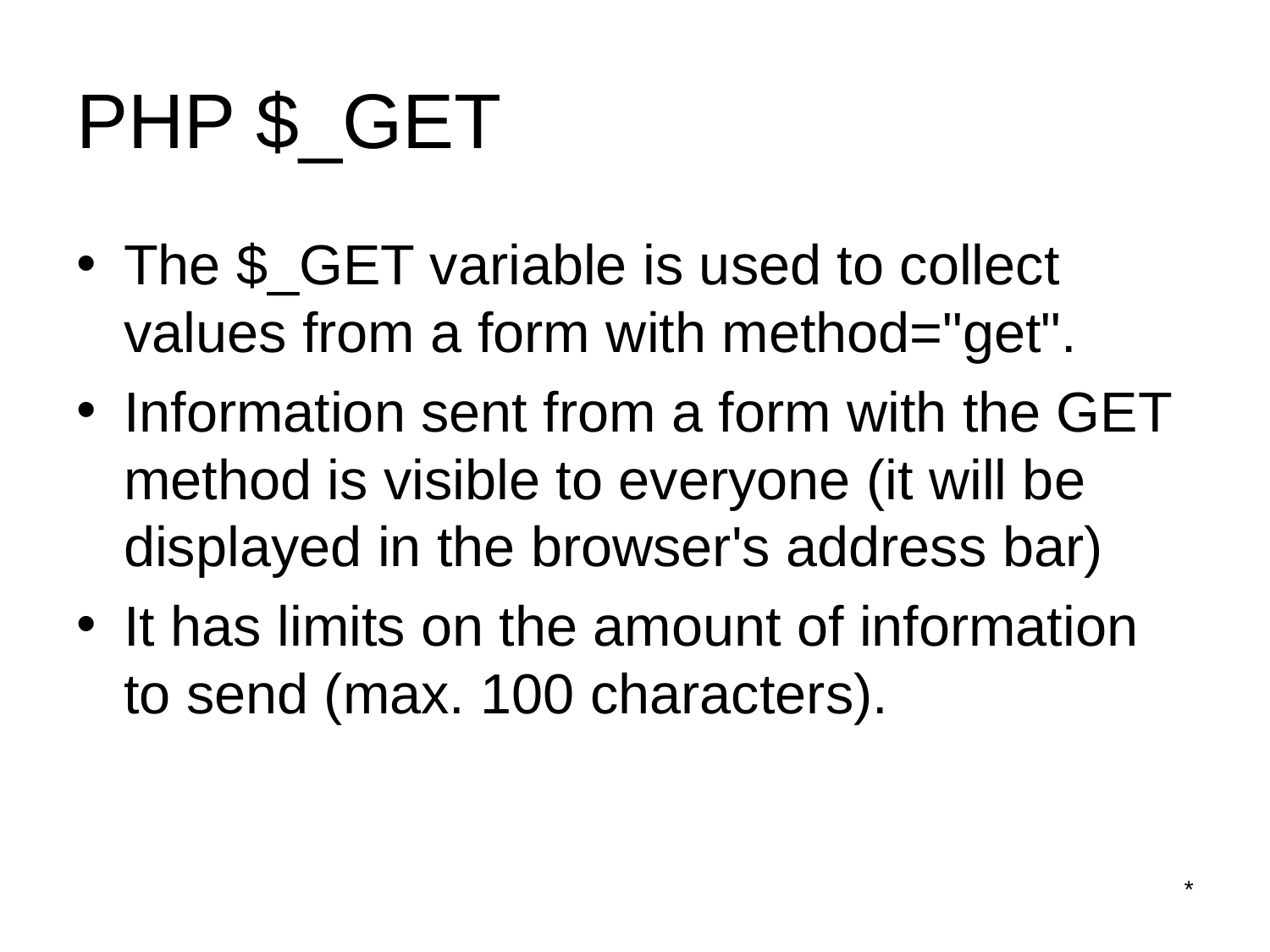

# PHP $_GET
The $_GET variable is used to collect values from a form with method="get".
Information sent from a form with the GET method is visible to everyone (it will be displayed in the browser's address bar)
It has limits on the amount of information to send (max. 100 characters).
*